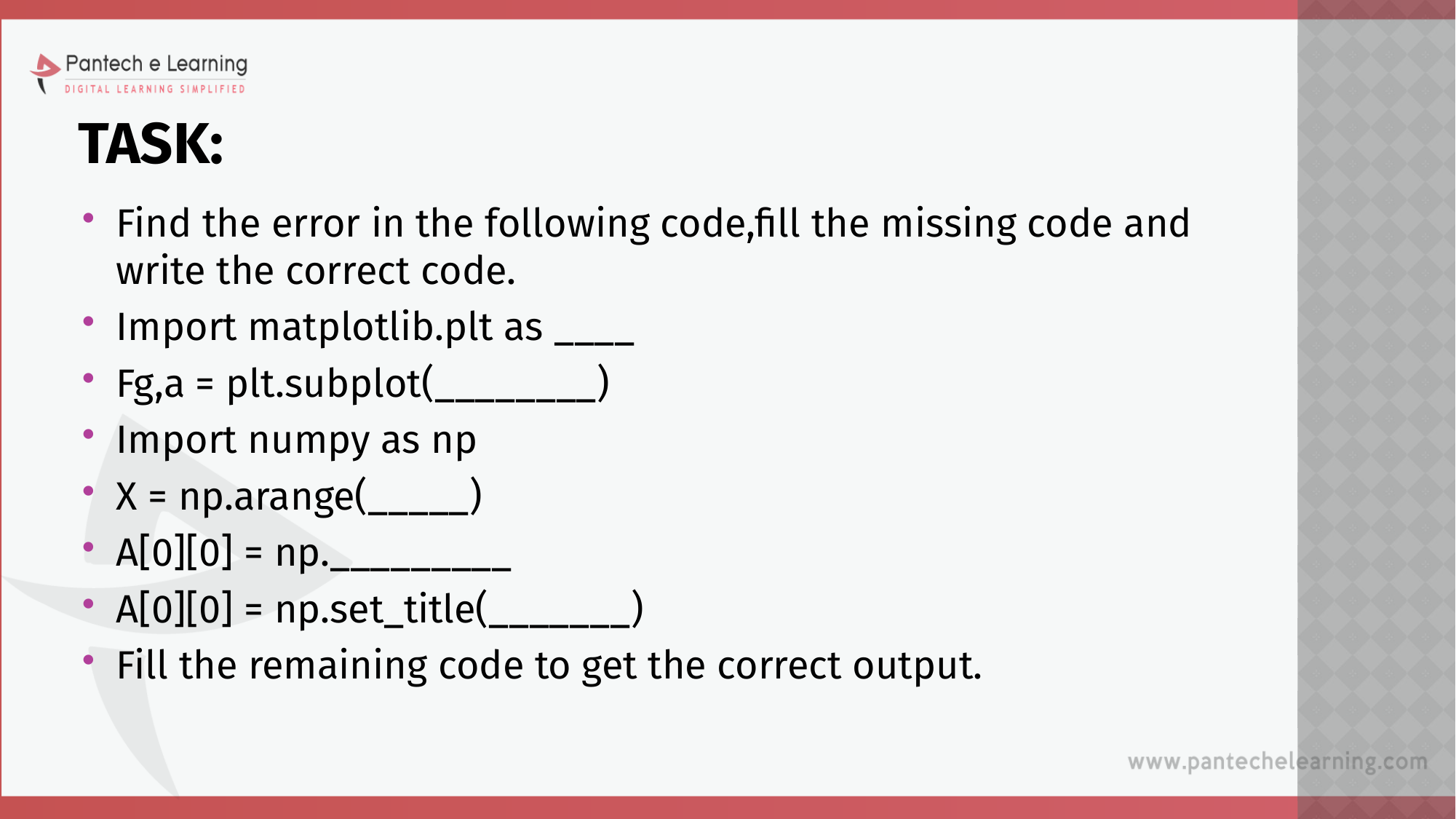

# TASK:
Find the error in the following code,fill the missing code and write the correct code.
Import matplotlib.plt as ____
Fg,a = plt.subplot(________)
Import numpy as np
X = np.arange(_____)
A[0][0] = np._________
A[0][0] = np.set_title(_______)
Fill the remaining code to get the correct output.